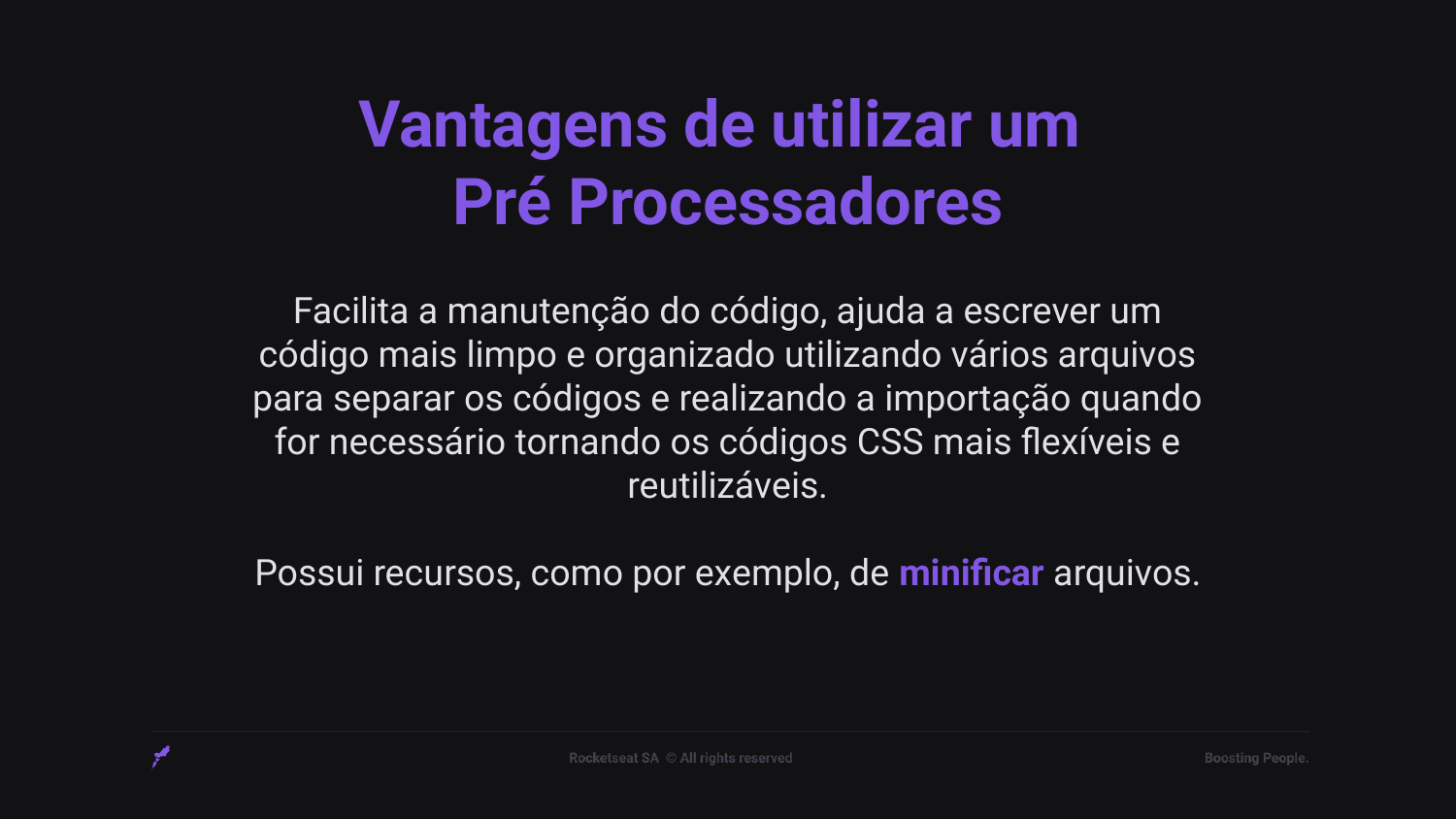

# Vantagens de utilizar um Pré Processadores
Facilita a manutenção do código, ajuda a escrever um código mais limpo e organizado utilizando vários arquivos para separar os códigos e realizando a importação quando for necessário tornando os códigos CSS mais flexíveis e reutilizáveis.

Possui recursos, como por exemplo, de minificar arquivos.